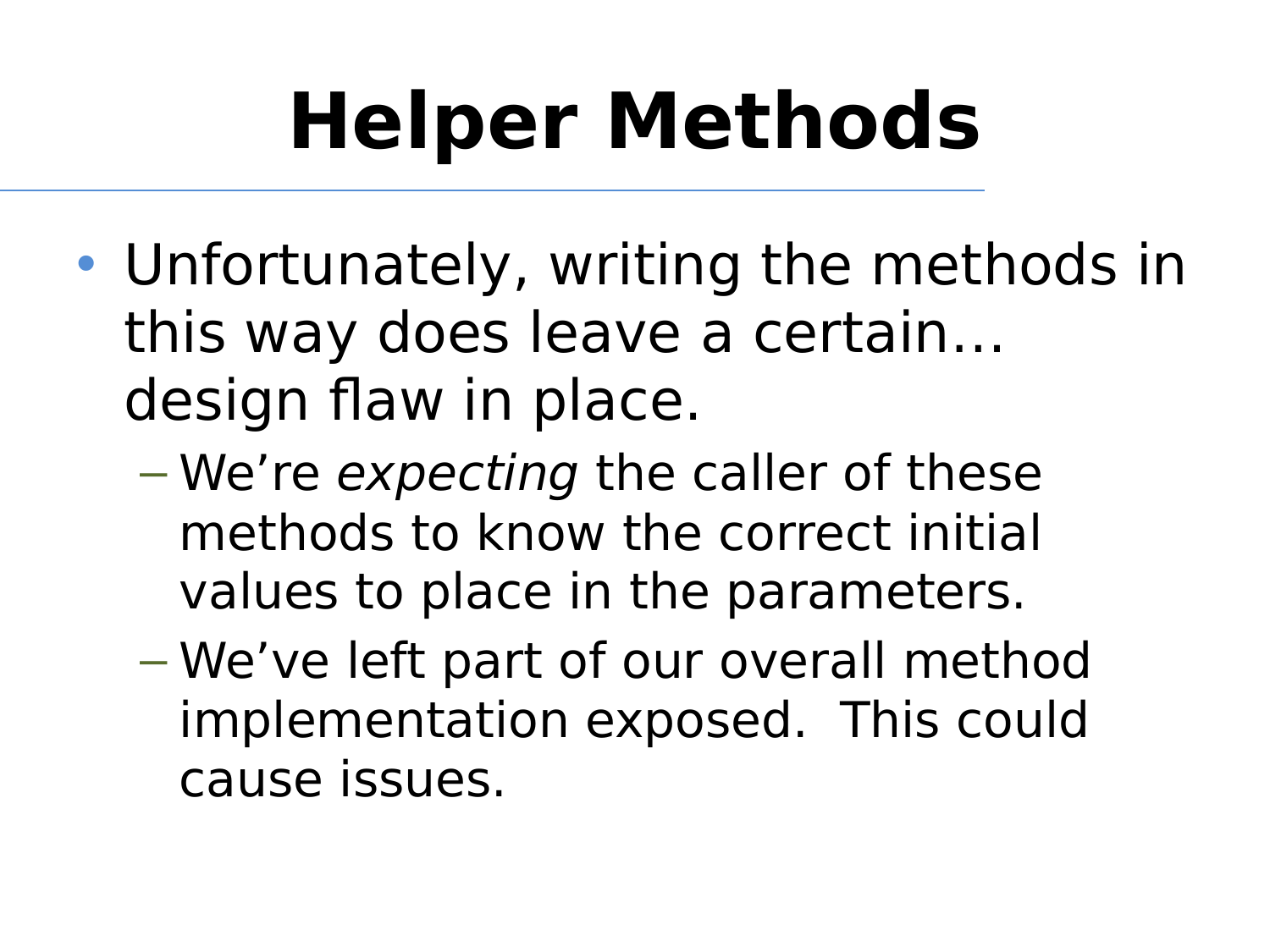

# Helper Methods
Unfortunately, writing the methods in this way does leave a certain… design flaw in place.
We’re expecting the caller of these methods to know the correct initial values to place in the parameters.
We’ve left part of our overall method implementation exposed.  This could cause issues.